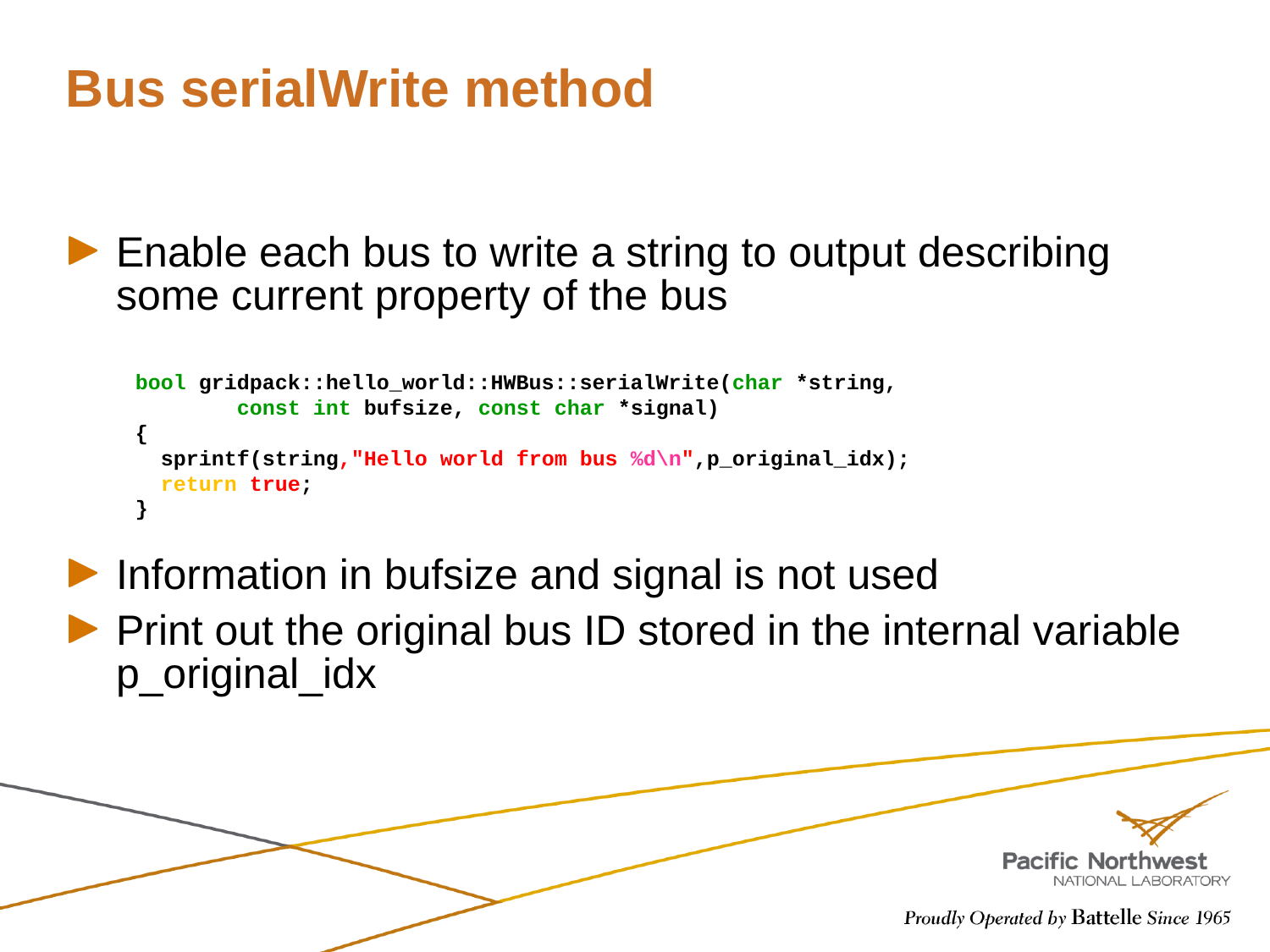

# Bus serialWrite method
Enable each bus to write a string to output describing some current property of the bus

Information in bufsize and signal is not used
Print out the original bus ID stored in the internal variable p_original_idx
bool gridpack::hello_world::HWBus::serialWrite(char *string,
        const int bufsize, const char *signal)
{
  sprintf(string,"Hello world from bus %d\n",p_original_idx);
  return true;
}